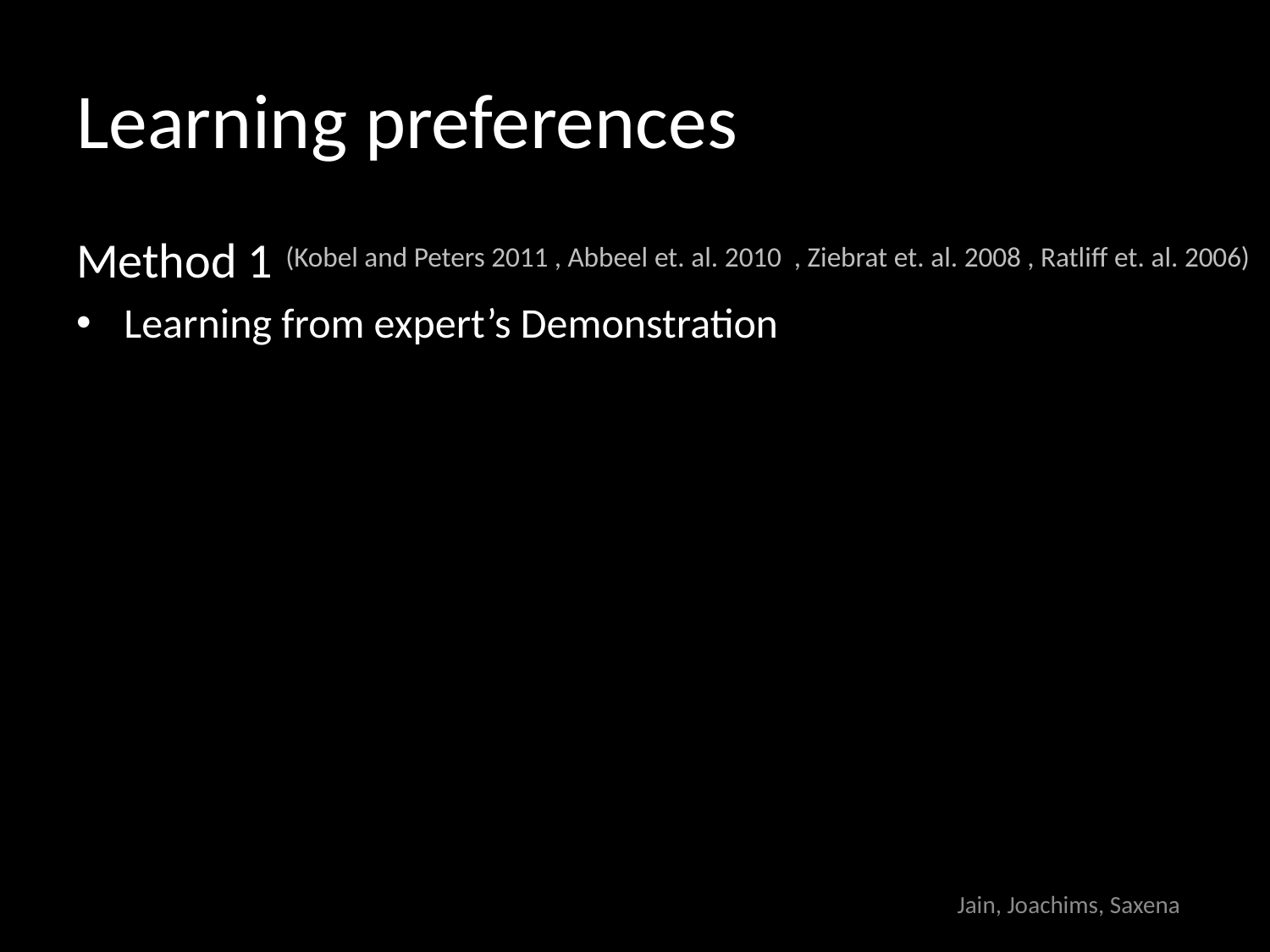

# Learning preferences
Method 1
Learning from expert’s Demonstration
   (Kobel and Peters 2011 , Abbeel et. al. 2010  , Ziebrat et. al. 2008 , Ratliff et. al. 2006)
Jain, Joachims, Saxena
6/20/2013
7